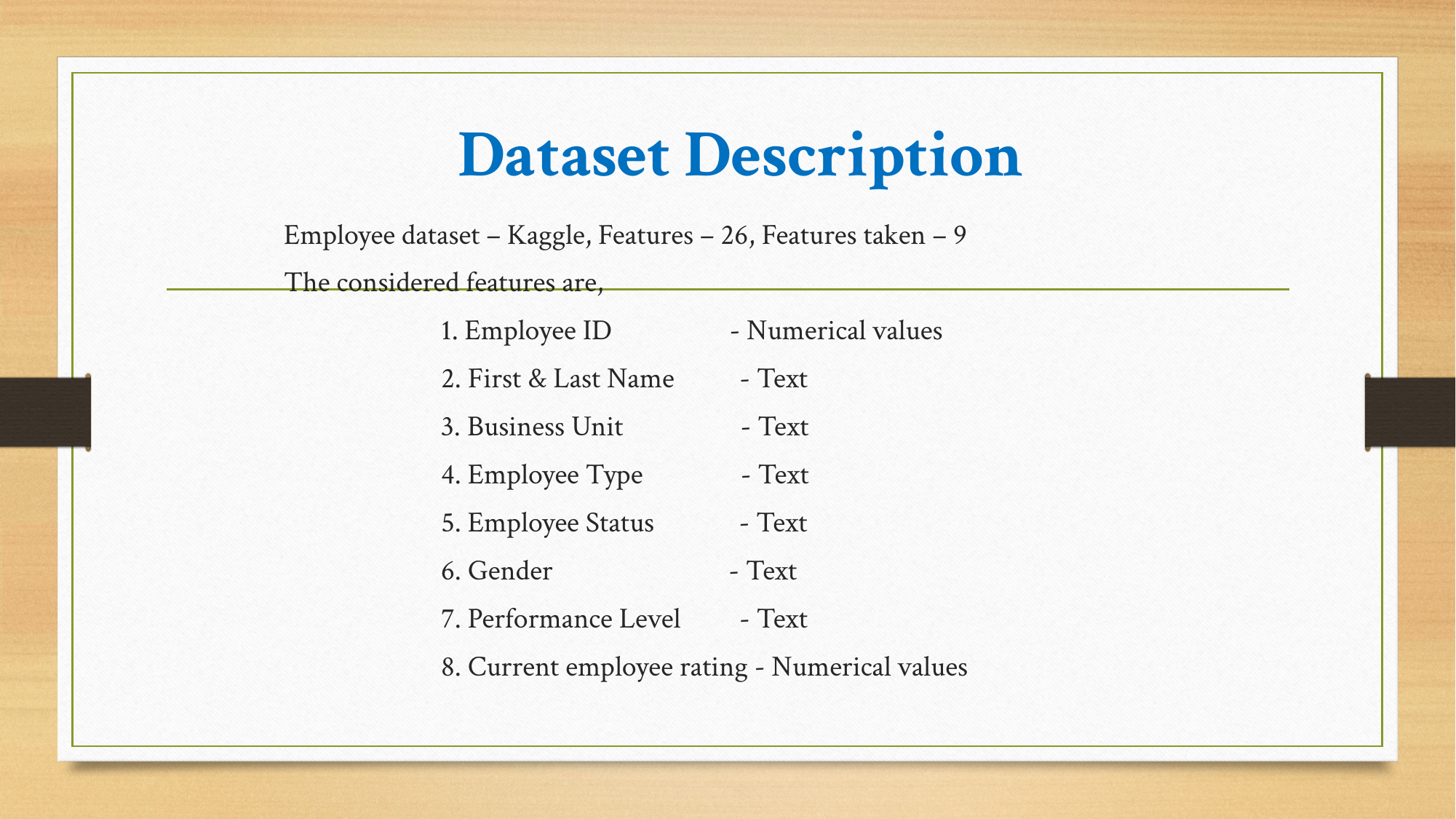

# Dataset Description
Employee dataset – Kaggle, Features – 26, Features taken – 9
The considered features are,
                        1. Employee ID                  - Numerical values
                        2. First & Last Name          - Text
                        3. Business Unit                  - Text
                        4. Employee Type               - Text
                        5. Employee Status             - Text
                        6. Gender                           - Text
                        7. Performance Level         - Text
                        8. Current employee rating - Numerical values